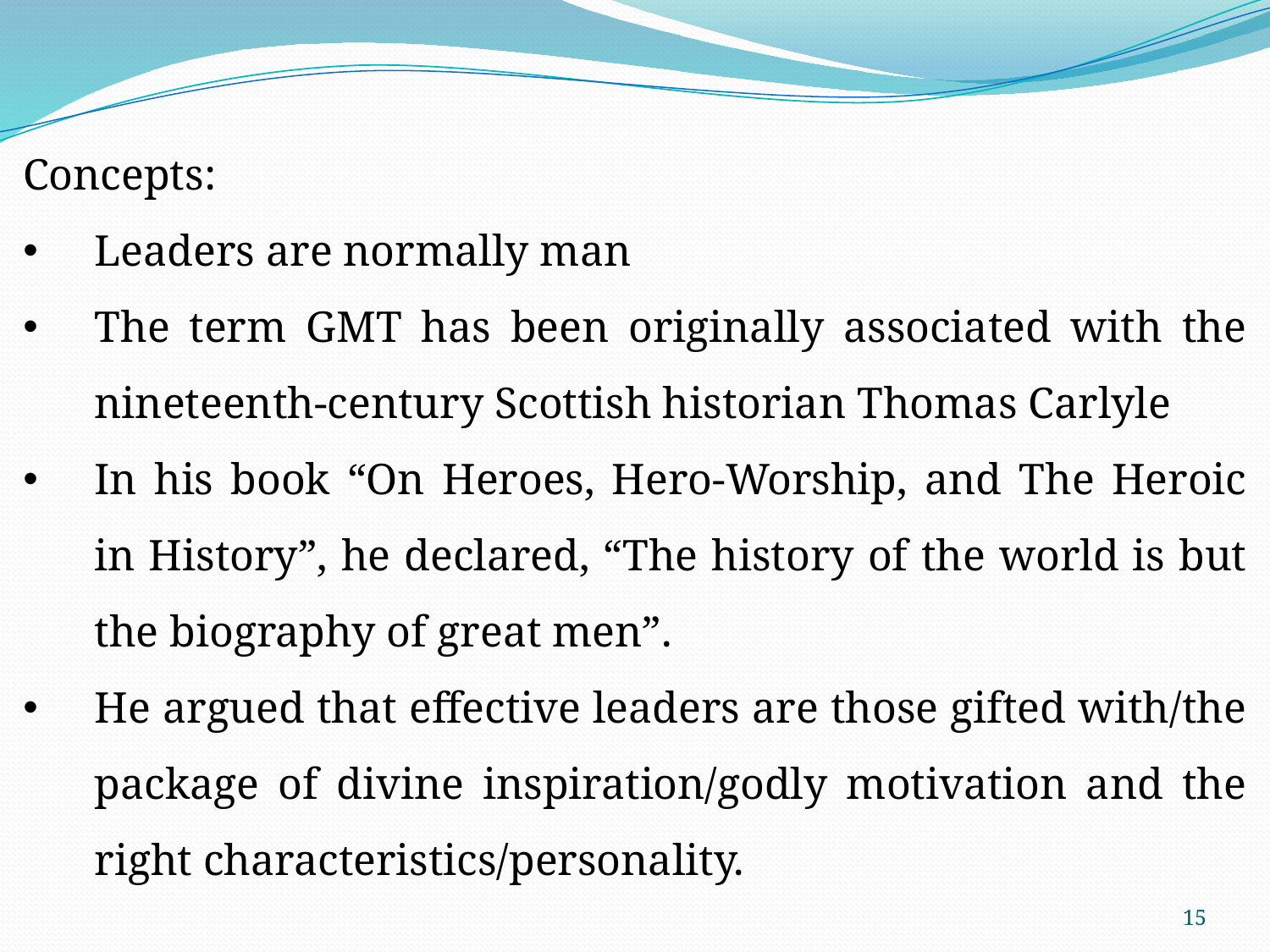

Concepts:
Leaders are normally man
The term GMT has been originally associated with the nineteenth-century Scottish historian Thomas Carlyle
In his book “On Heroes, Hero-Worship, and The Heroic in History”, he declared, “The history of the world is but the biography of great men”.
He argued that effective leaders are those gifted with/the package of divine inspiration/godly motivation and the right characteristics/personality.
15